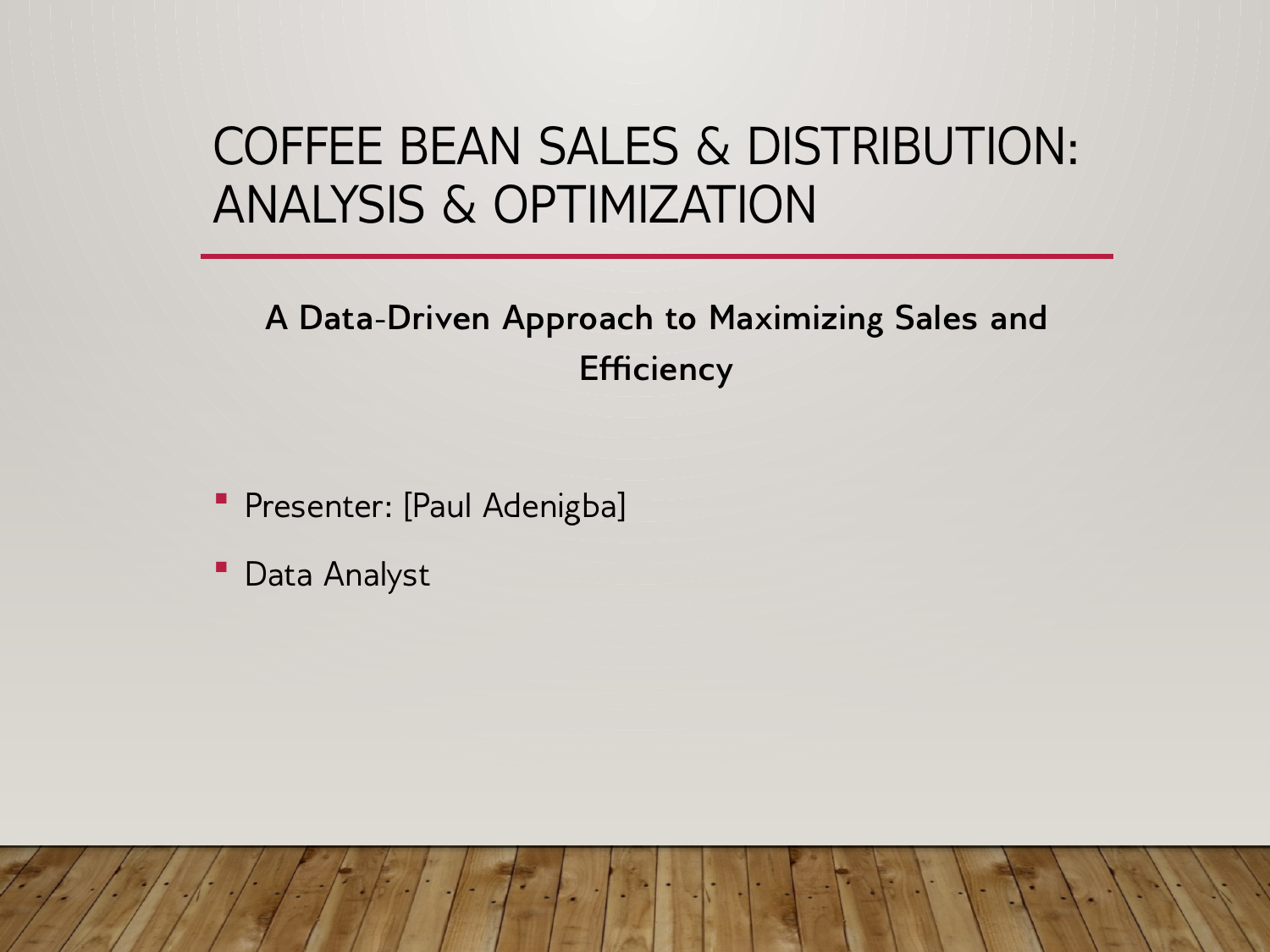

# Coffee Bean Sales & Distribution: Analysis & Optimization
A Data-Driven Approach to Maximizing Sales and Efficiency

Presenter: [Paul Adenigba]
Data Analyst